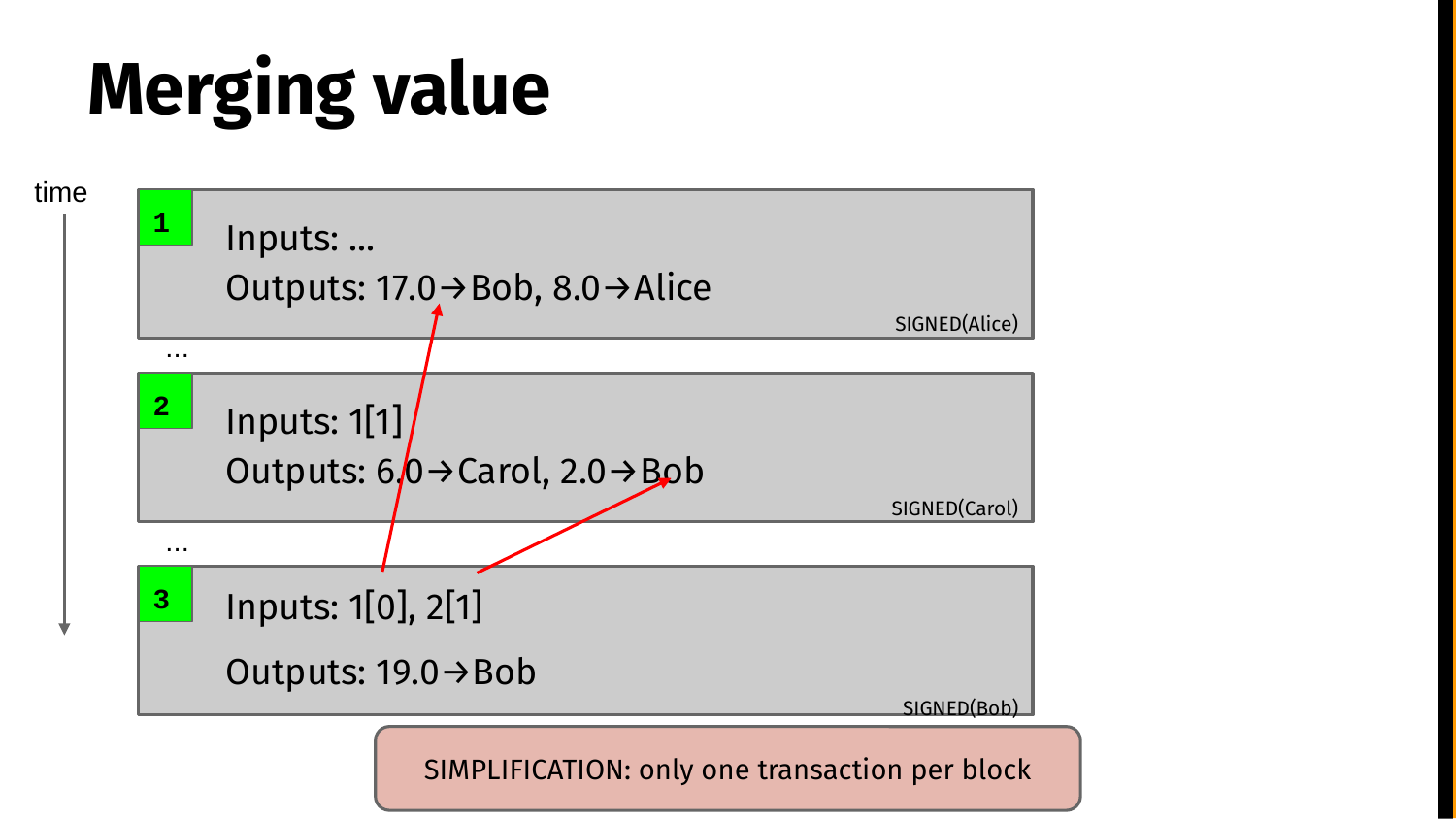

# Merging value
time
Inputs: ...
Outputs: 17.0→Bob, 8.0→Alice
SIGNED(Alice)
1
...
Inputs: 1[1]
Outputs: 6.0→Carol, 2.0→Bob
SIGNED(Carol)
2
...
Inputs: 1[0], 2[1]
Outputs: 19.0→Bob
SIGNED(Bob)
3
SIMPLIFICATION: only one transaction per block